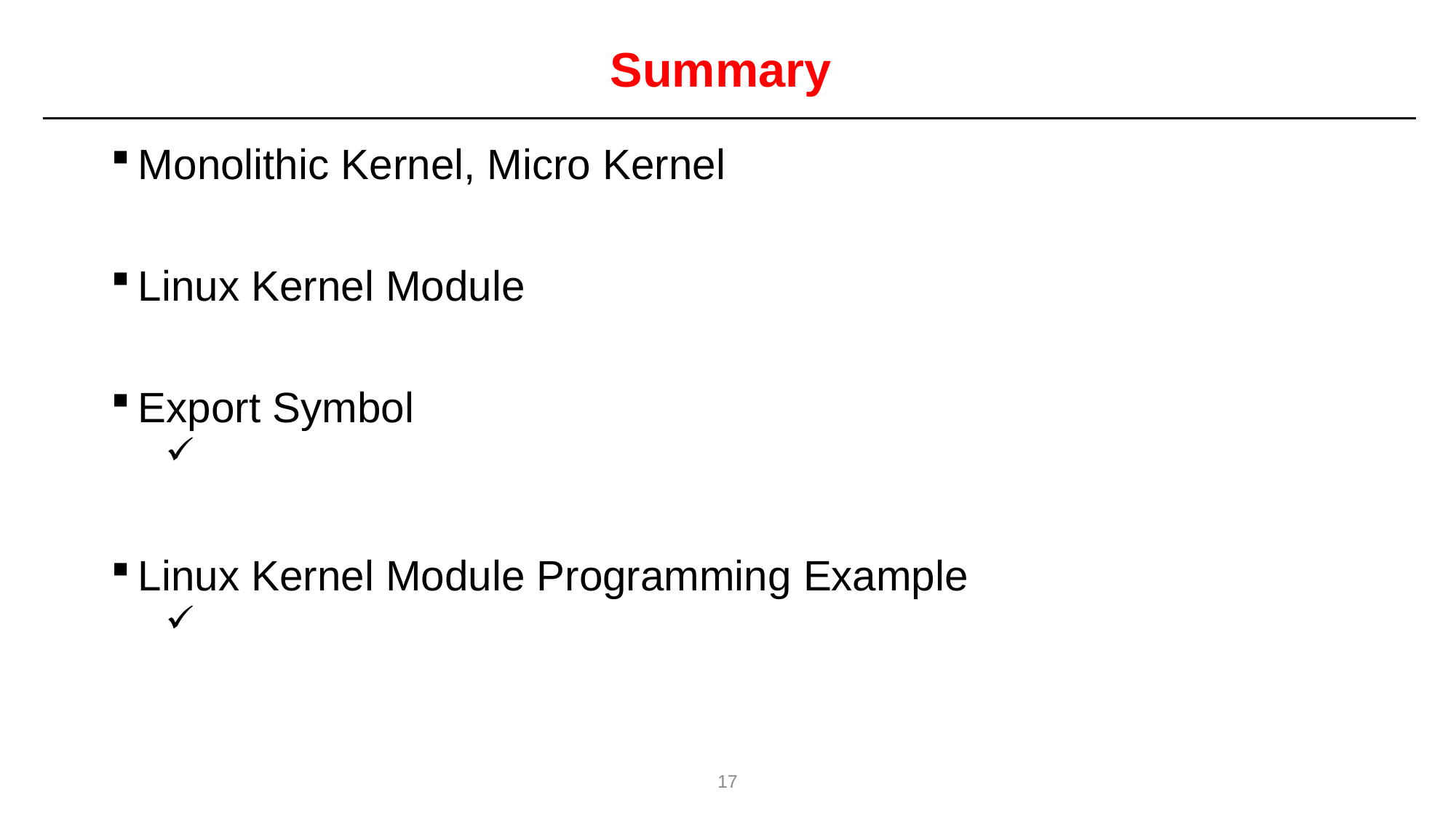

# Summary
Monolithic Kernel, Micro Kernel

Linux Kernel Module

Export Symbol

Linux Kernel Module Programming Example

17